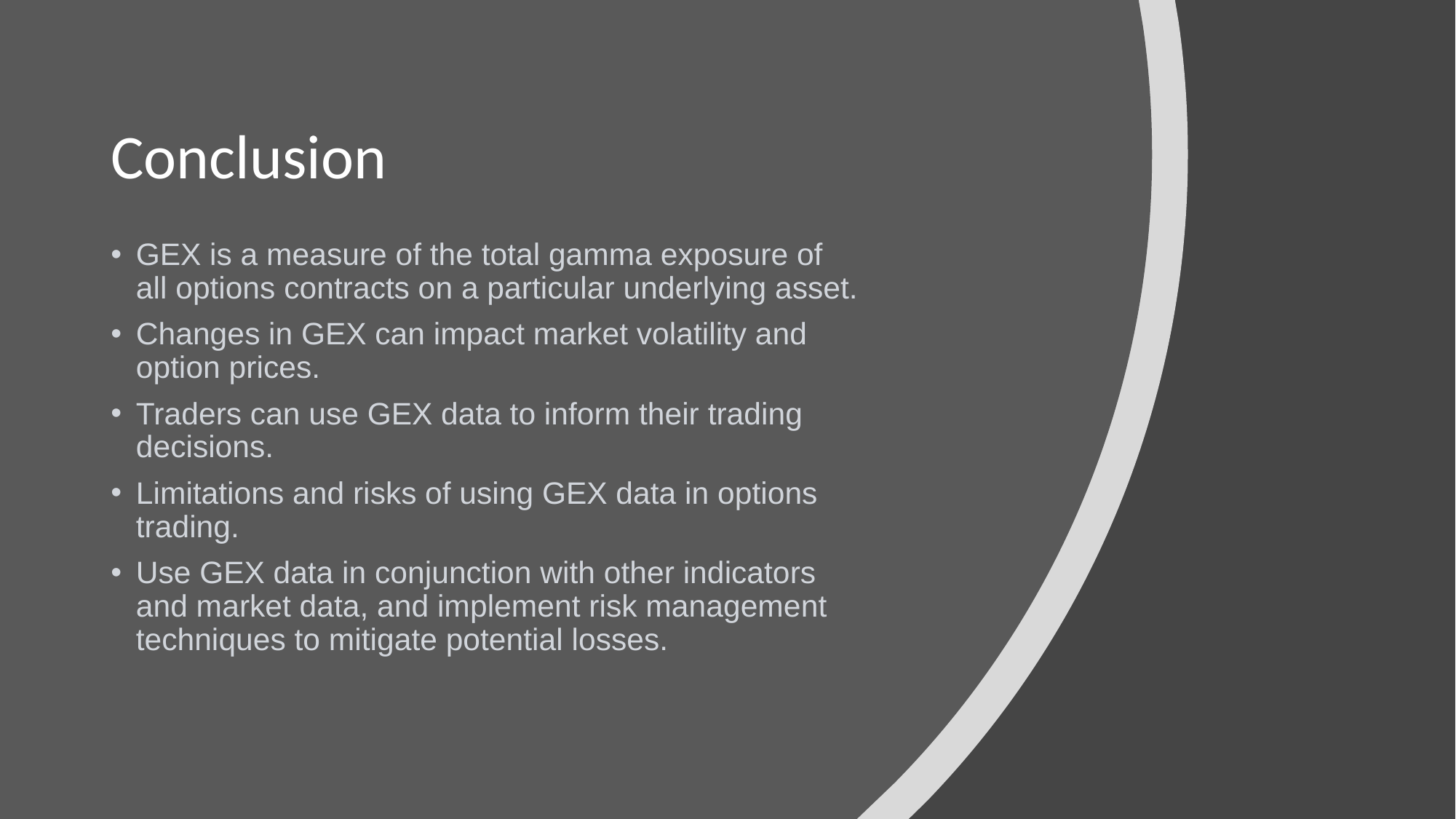

# Conclusion
GEX is a measure of the total gamma exposure of all options contracts on a particular underlying asset.
Changes in GEX can impact market volatility and option prices.
Traders can use GEX data to inform their trading decisions.
Limitations and risks of using GEX data in options trading.
Use GEX data in conjunction with other indicators and market data, and implement risk management techniques to mitigate potential losses.